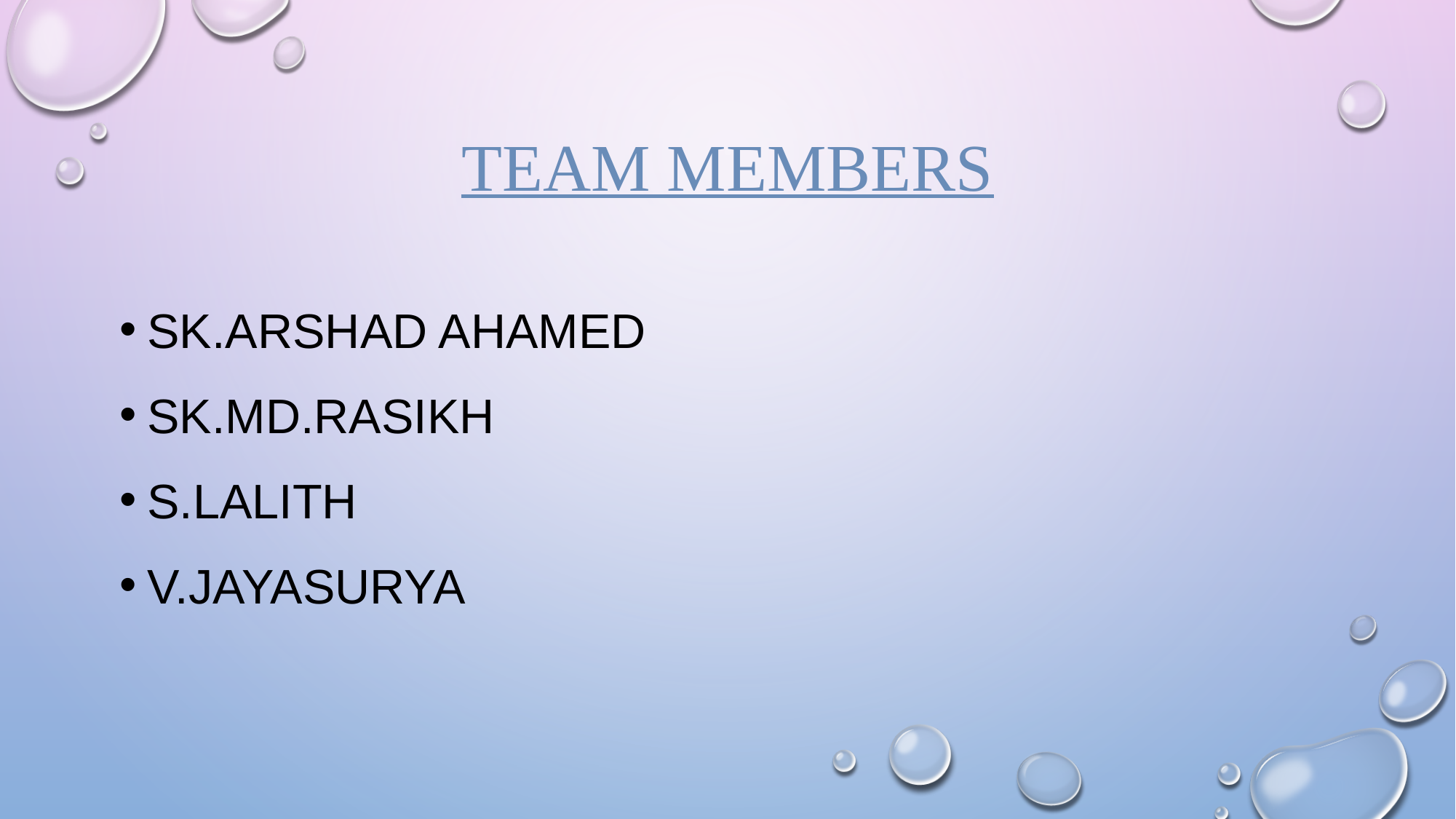

# TEAM MEMBERS
SK.ARSHAD AHAMED
SK.MD.RASIKH
S.LALITH
V.JAYASURYA